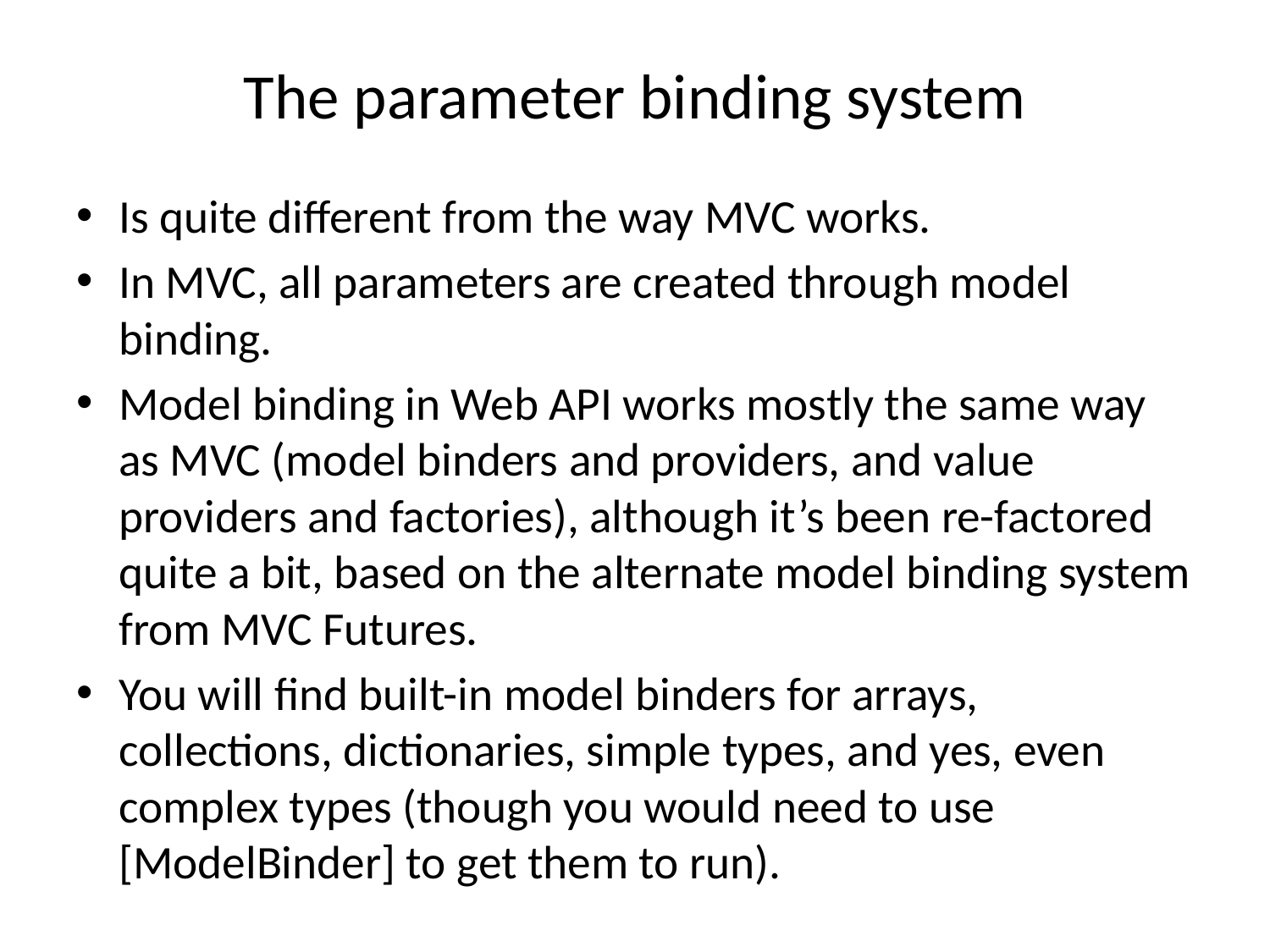

# The parameter binding system
Is quite different from the way MVC works.
In MVC, all parameters are created through model binding.
Model binding in Web API works mostly the same way as MVC (model binders and providers, and value providers and factories), although it’s been re-factored quite a bit, based on the alternate model binding system from MVC Futures.
You will find built-in model binders for arrays, collections, dictionaries, simple types, and yes, even complex types (though you would need to use [ModelBinder] to get them to run).